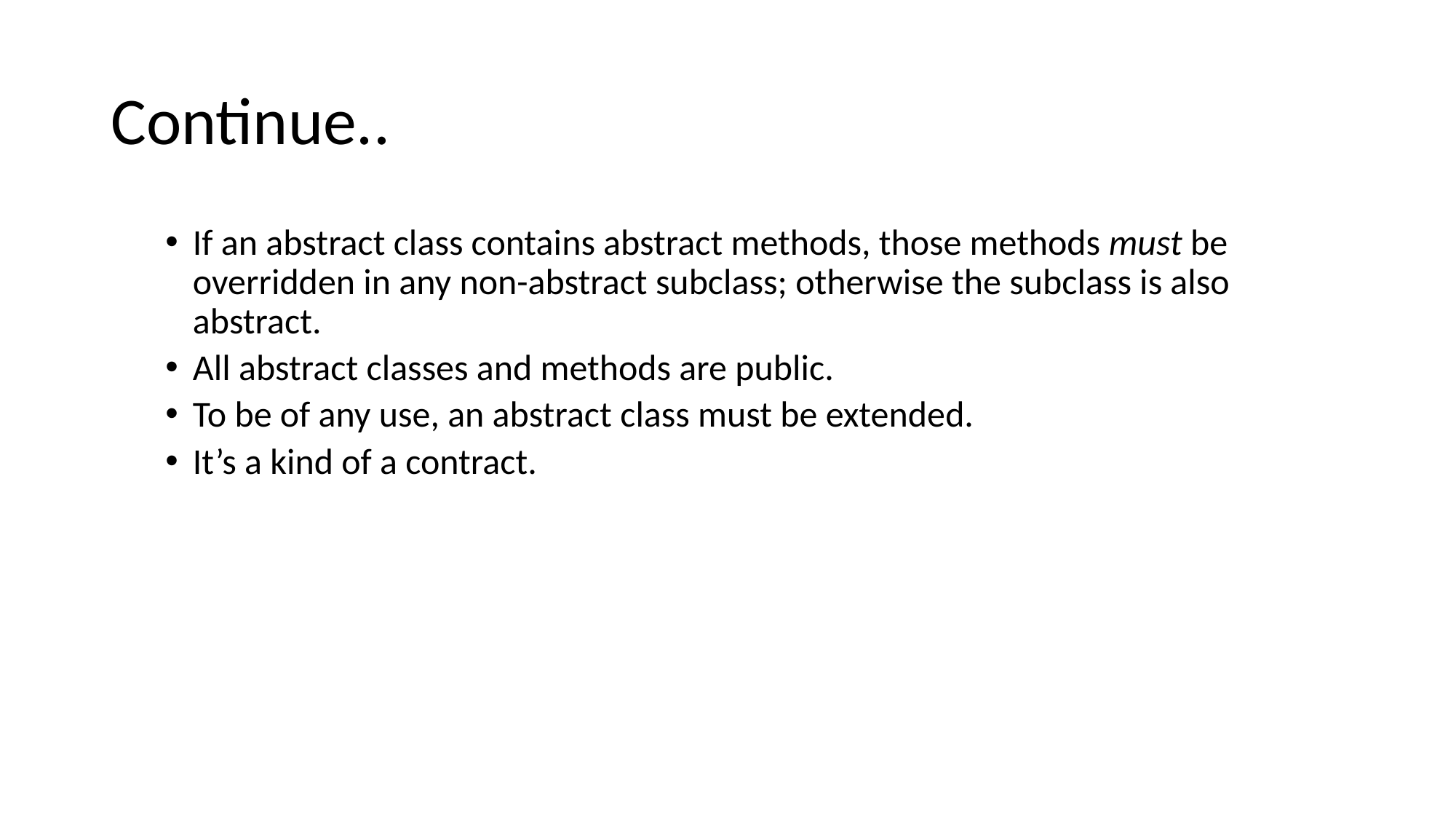

# Continue..
If an abstract class contains abstract methods, those methods must be overridden in any non-abstract subclass; otherwise the subclass is also abstract.
All abstract classes and methods are public.
To be of any use, an abstract class must be extended.
It’s a kind of a contract.